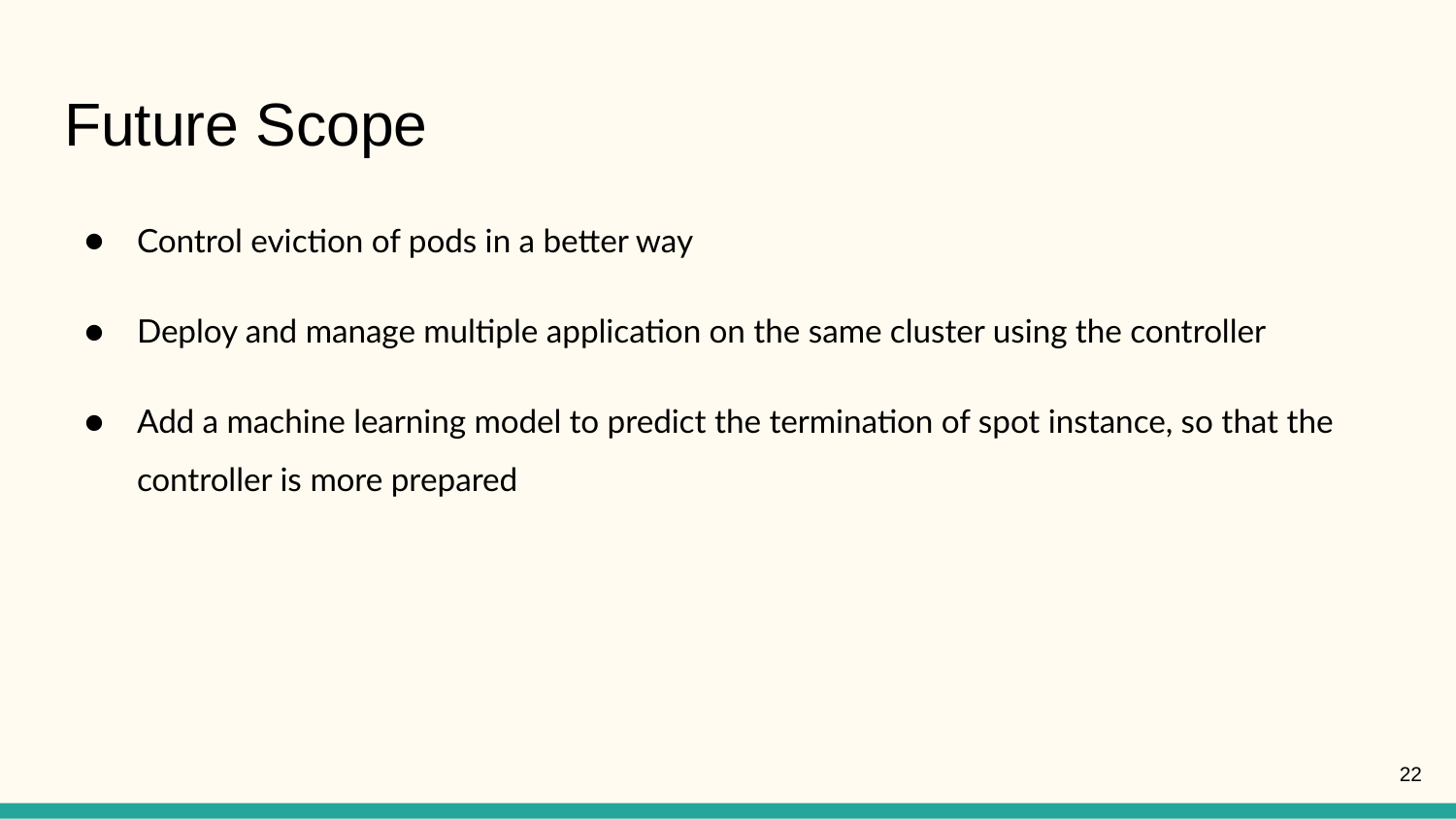

# Future Scope
Control eviction of pods in a better way
Deploy and manage multiple application on the same cluster using the controller
Add a machine learning model to predict the termination of spot instance, so that the controller is more prepared

22